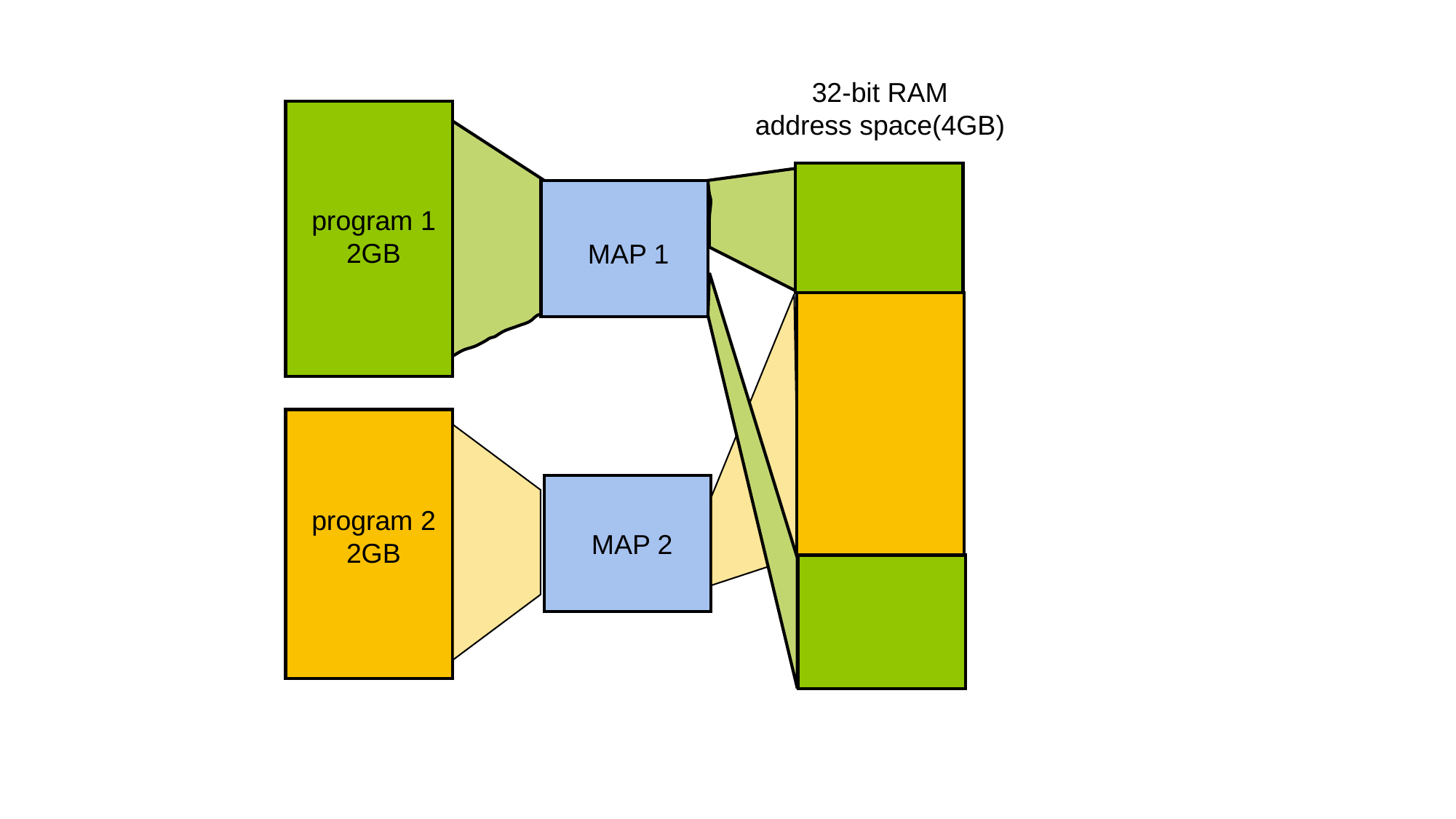

32-bit RAM
address space(4GB)
|  |
| --- |

|  |
| --- |
|  |
|  |
|  |
|  |
|  |
|  |
|  |
|  |
|  |
|  |
|  |
|  |
| --- |

|  |
| --- |

program 1
2GB
MAP 1

|  |
| --- |

|  |
| --- |
|  |
| --- |
program 2
2GB

MAP 2
|  |
| --- |